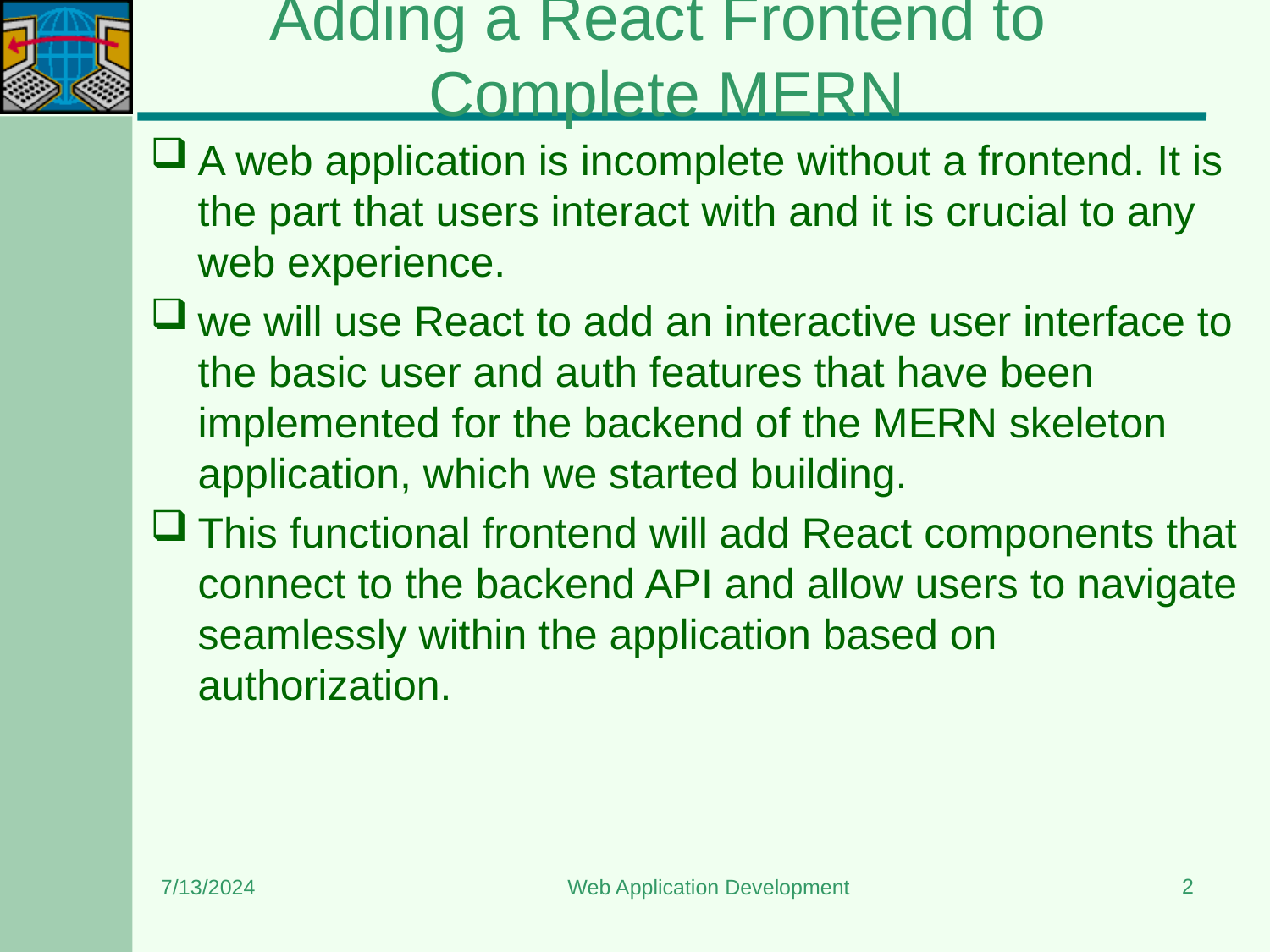

# Adding a React Frontend to Complete MERN
A web application is incomplete without a frontend. It is the part that users interact with and it is crucial to any web experience.
we will use React to add an interactive user interface to the basic user and auth features that have been implemented for the backend of the MERN skeleton application, which we started building.
This functional frontend will add React components that connect to the backend API and allow users to navigate seamlessly within the application based on authorization.

2
7/13/2024
Web Application Development